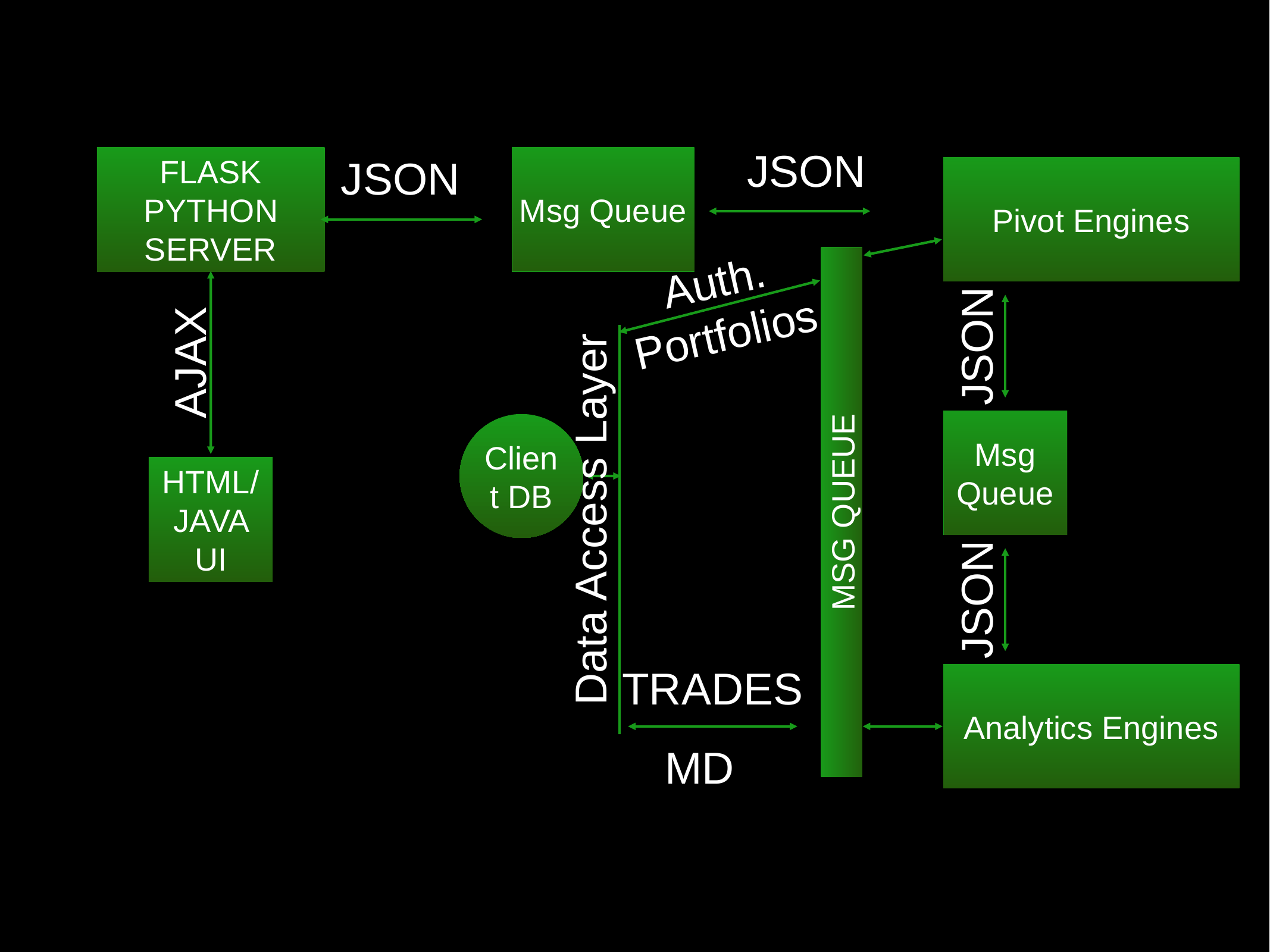

JSON
JSON
FLASK PYTHON SERVER
Msg Queue
Pivot Engines

Auth. Portfolios

JSON

AJAX
Msg Queue
Client DB
HTML/JAVA UI

Data Access Layer
MSG QUEUE

JSON
TRADES
Analytics Engines

MD